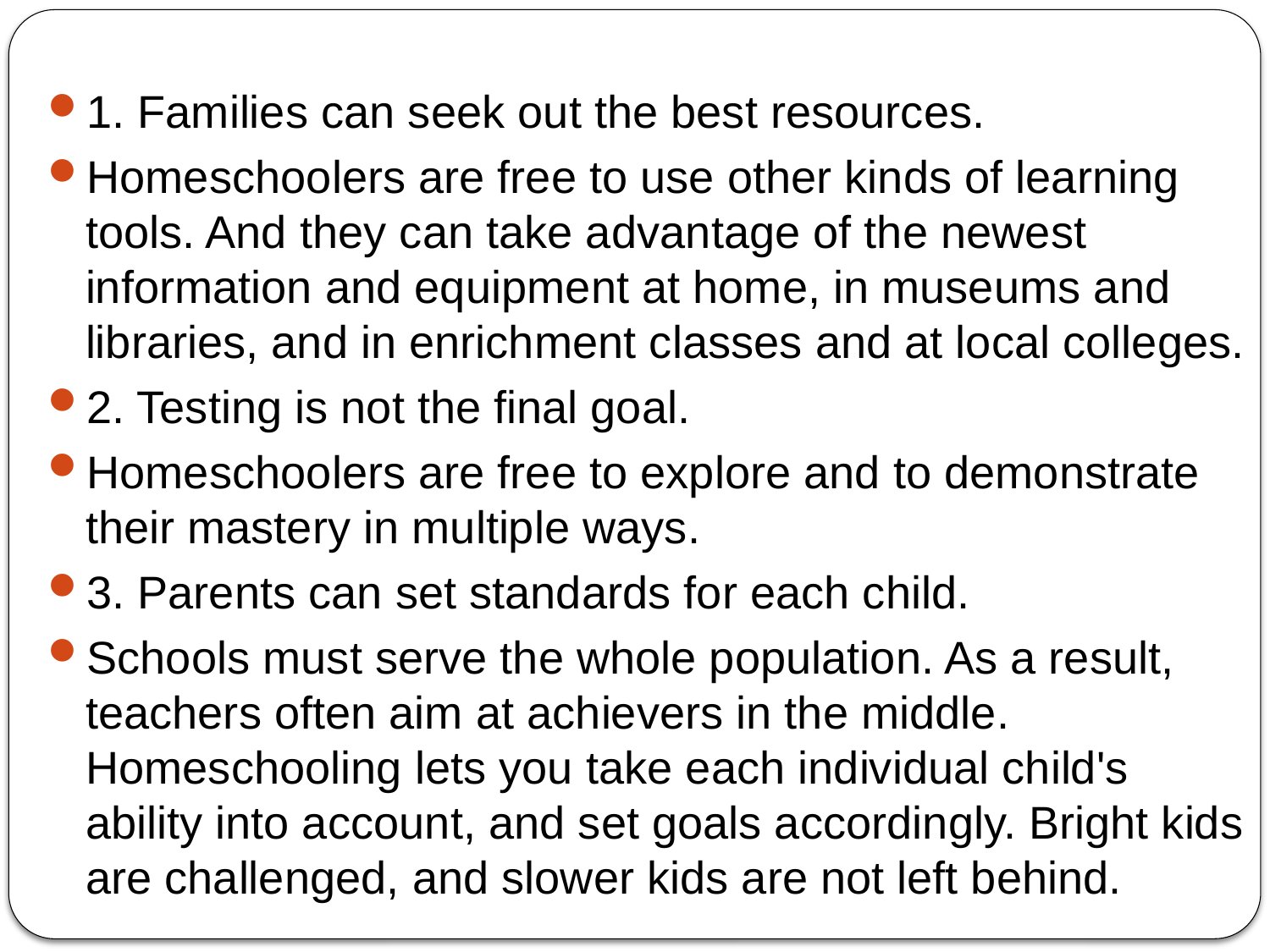

1. Families can seek out the best resources.
Homeschoolers are free to use other kinds of learning tools. And they can take advantage of the newest information and equipment at home, in museums and libraries, and in enrichment classes and at local colleges.
2. Testing is not the final goal.
Homeschoolers are free to explore and to demonstrate their mastery in multiple ways.
3. Parents can set standards for each child.
Schools must serve the whole population. As a result, teachers often aim at achievers in the middle. Homeschooling lets you take each individual child's ability into account, and set goals accordingly. Bright kids are challenged, and slower kids are not left behind.